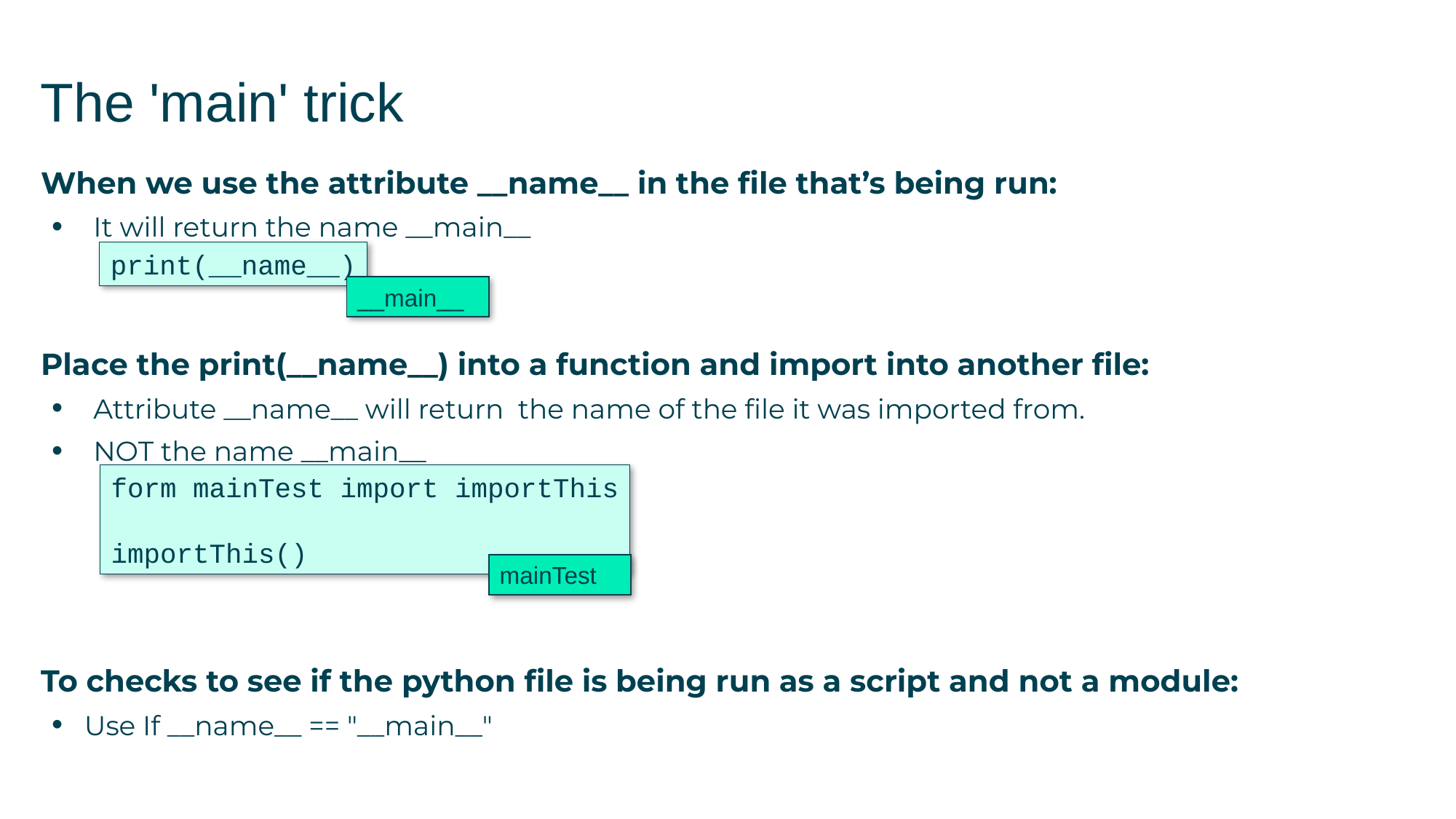

# The 'main' trick
When we use the attribute __name__ in the file that’s being run:
It will return the name __main__

Place the print(__name__) into a function and import into another file:
Attribute __name__ will return  the name of the file it was imported from.
NOT the name __main__

To checks to see if the python file is being run as a script and not a module:
Use If __name__ == "__main__"
print(__name__)
__main__
form mainTest import importThis

importThis()
mainTest